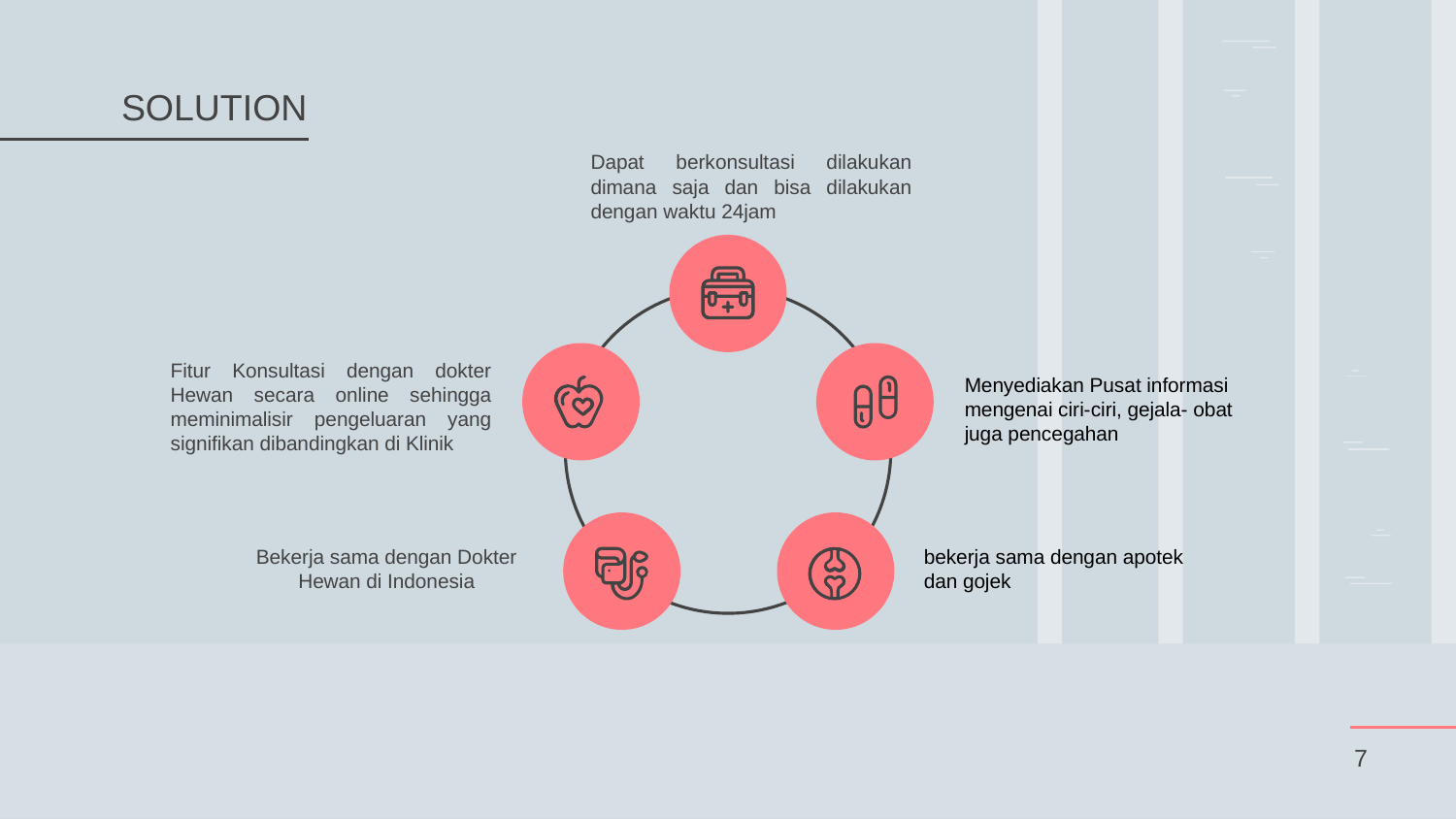

# SOLUTION
Dapat berkonsultasi dilakukan dimana saja dan bisa dilakukan dengan waktu 24jam

Fitur Konsultasi dengan dokter Hewan secara online sehingga meminimalisir pengeluaran yang signifikan dibandingkan di Klinik

Menyediakan Pusat informasi mengenai ciri-ciri, gejala- obat juga pencegahan
Bekerja sama dengan Dokter Hewan di Indonesia

bekerja sama dengan apotek dan gojek
7